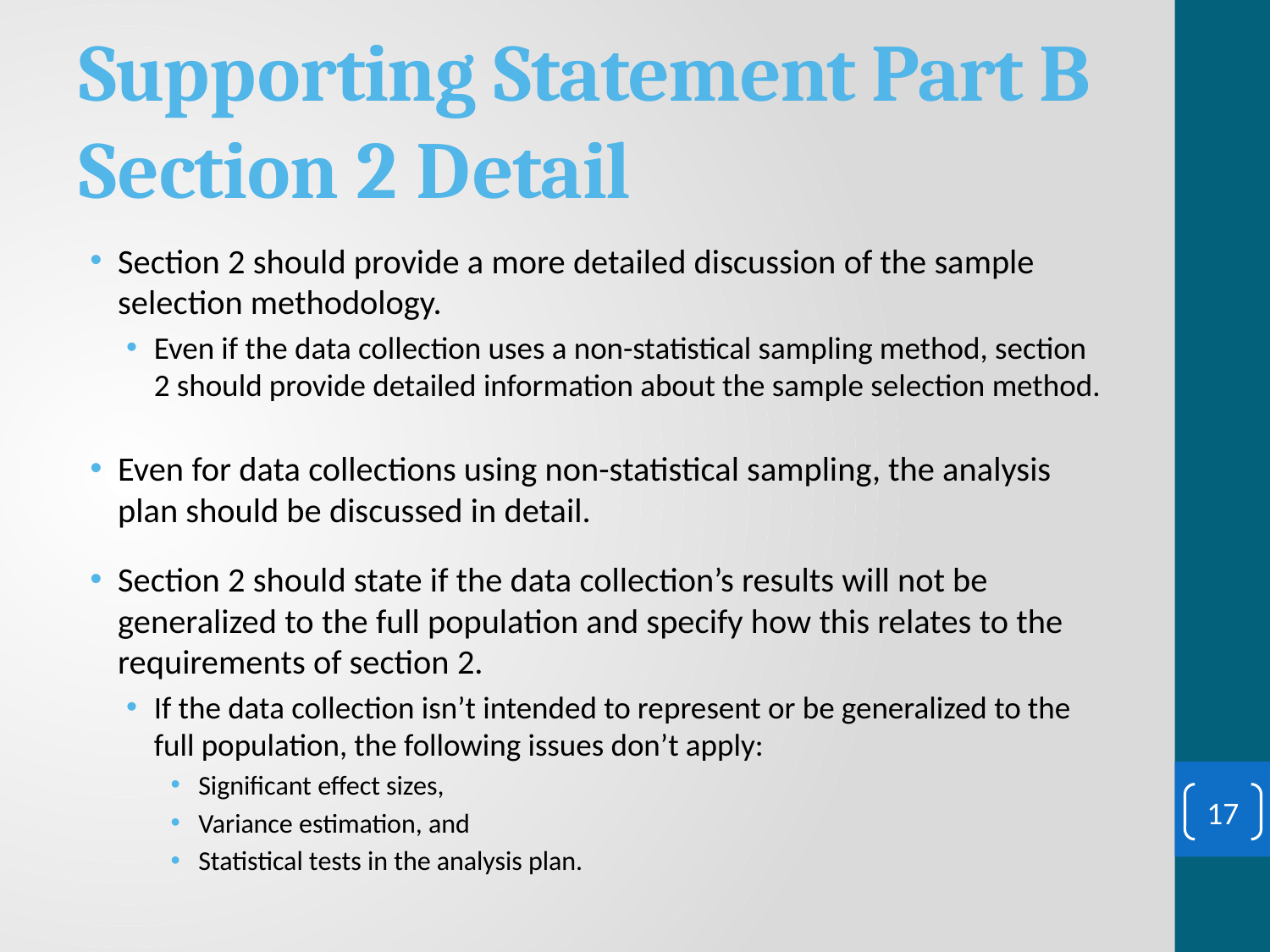

# Supporting Statement Part B Section 2 Detail
Section 2 should provide a more detailed discussion of the sample selection methodology.
Even if the data collection uses a non-statistical sampling method, section 2 should provide detailed information about the sample selection method.

Even for data collections using non-statistical sampling, the analysis plan should be discussed in detail.

Section 2 should state if the data collection’s results will not be generalized to the full population and specify how this relates to the requirements of section 2.
If the data collection isn’t intended to represent or be generalized to the full population, the following issues don’t apply:
Significant effect sizes,
Variance estimation, and
Statistical tests in the analysis plan.
17